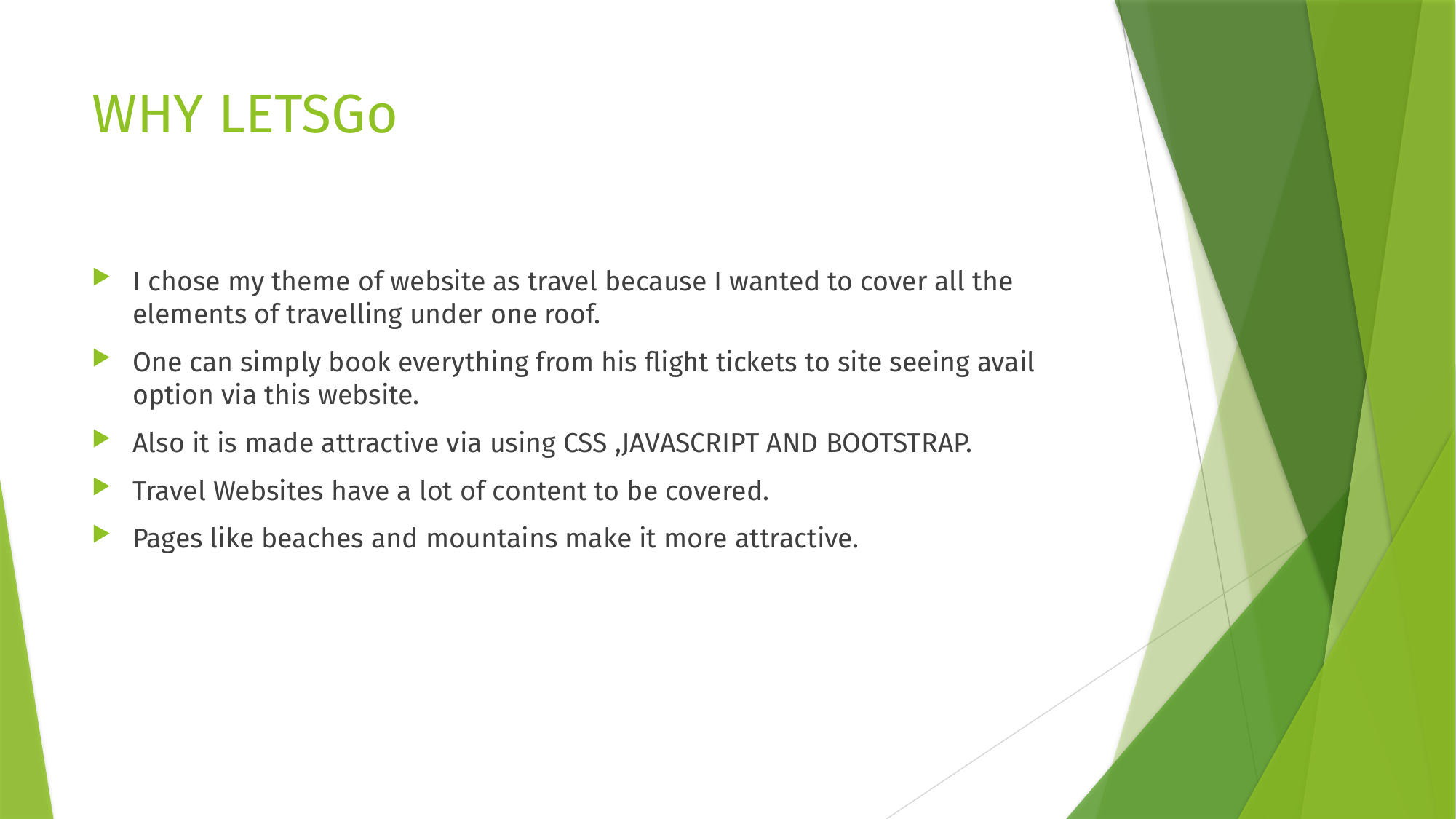

# WHY LETSGo
I chose my theme of website as travel because I wanted to cover all the elements of travelling under one roof.
One can simply book everything from his flight tickets to site seeing avail option via this website.
Also it is made attractive via using CSS ,JAVASCRIPT AND BOOTSTRAP.
Travel Websites have a lot of content to be covered.
Pages like beaches and mountains make it more attractive.